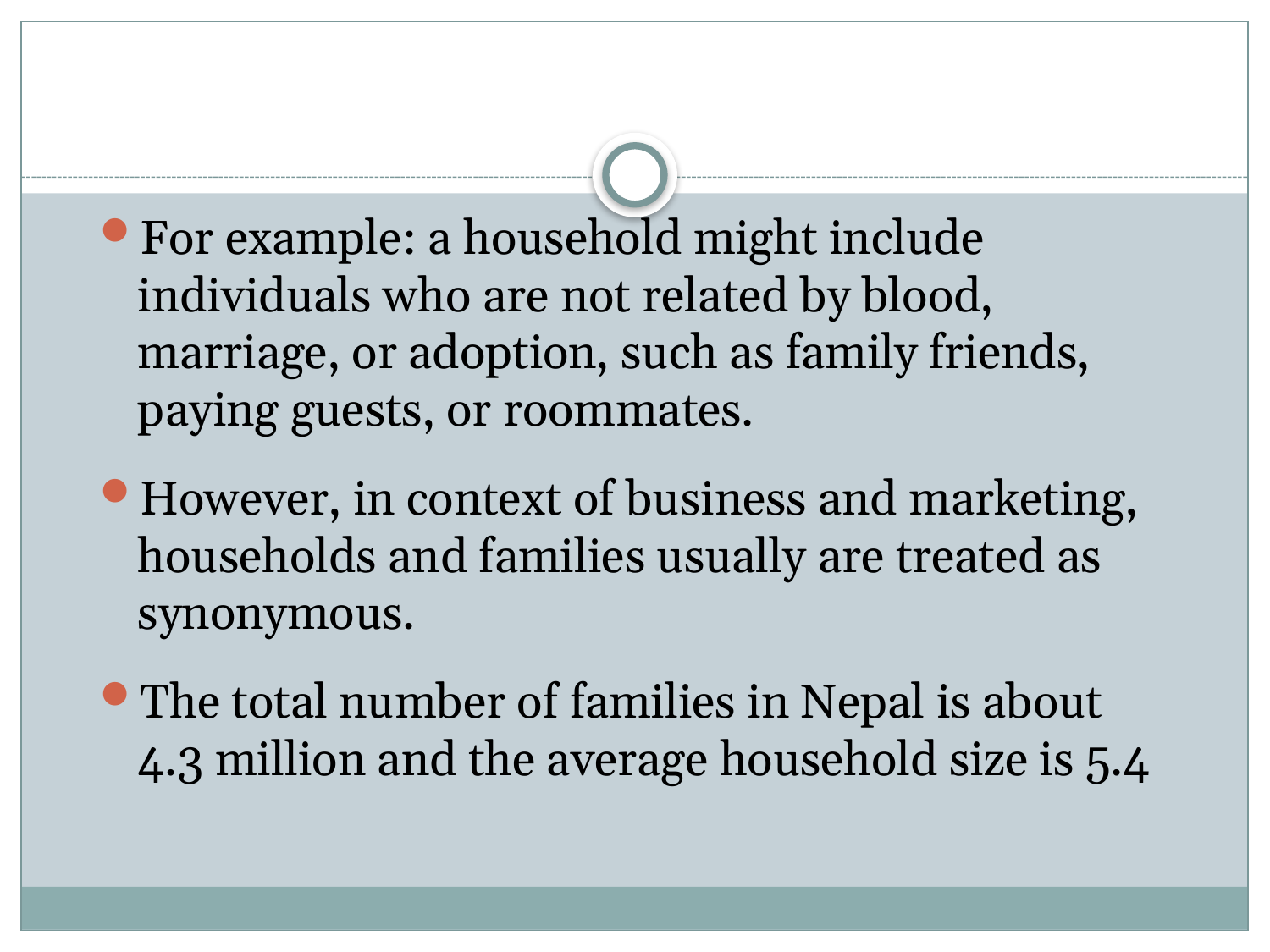

For example: a household might include individuals who are not related by blood, marriage, or adoption, such as family friends, paying guests, or roommates.

However, in context of business and marketing, households and families usually are treated as synonymous.

The total number of families in Nepal is about 4.3 million and the average household size is 5.4